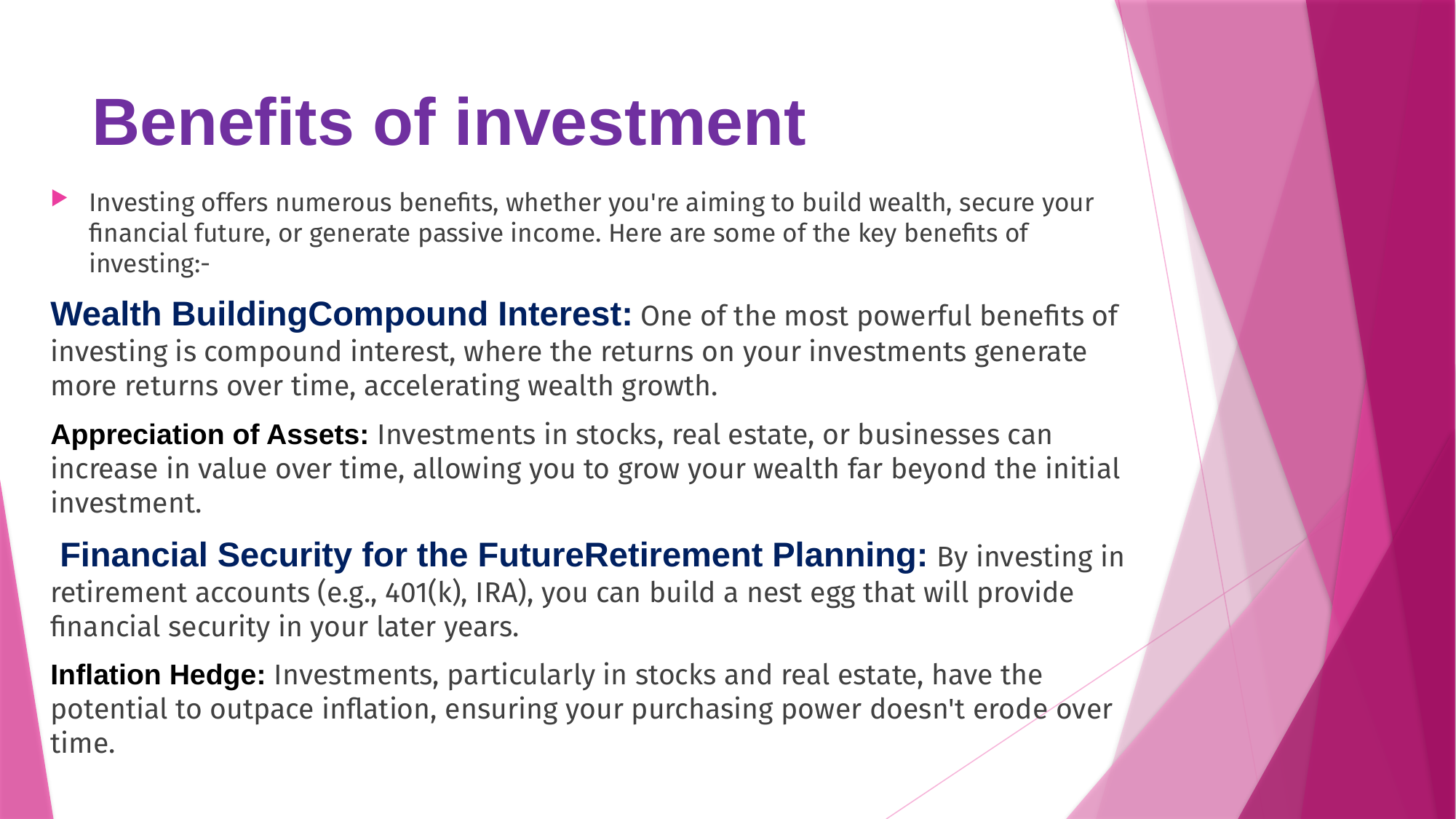

# Benefits of investment
Investing offers numerous benefits, whether you're aiming to build wealth, secure your financial future, or generate passive income. Here are some of the key benefits of investing:-
Wealth BuildingCompound Interest: One of the most powerful benefits of investing is compound interest, where the returns on your investments generate more returns over time, accelerating wealth growth.
Appreciation of Assets: Investments in stocks, real estate, or businesses can increase in value over time, allowing you to grow your wealth far beyond the initial investment.
 Financial Security for the FutureRetirement Planning: By investing in retirement accounts (e.g., 401(k), IRA), you can build a nest egg that will provide financial security in your later years.
Inflation Hedge: Investments, particularly in stocks and real estate, have the potential to outpace inflation, ensuring your purchasing power doesn't erode over time.